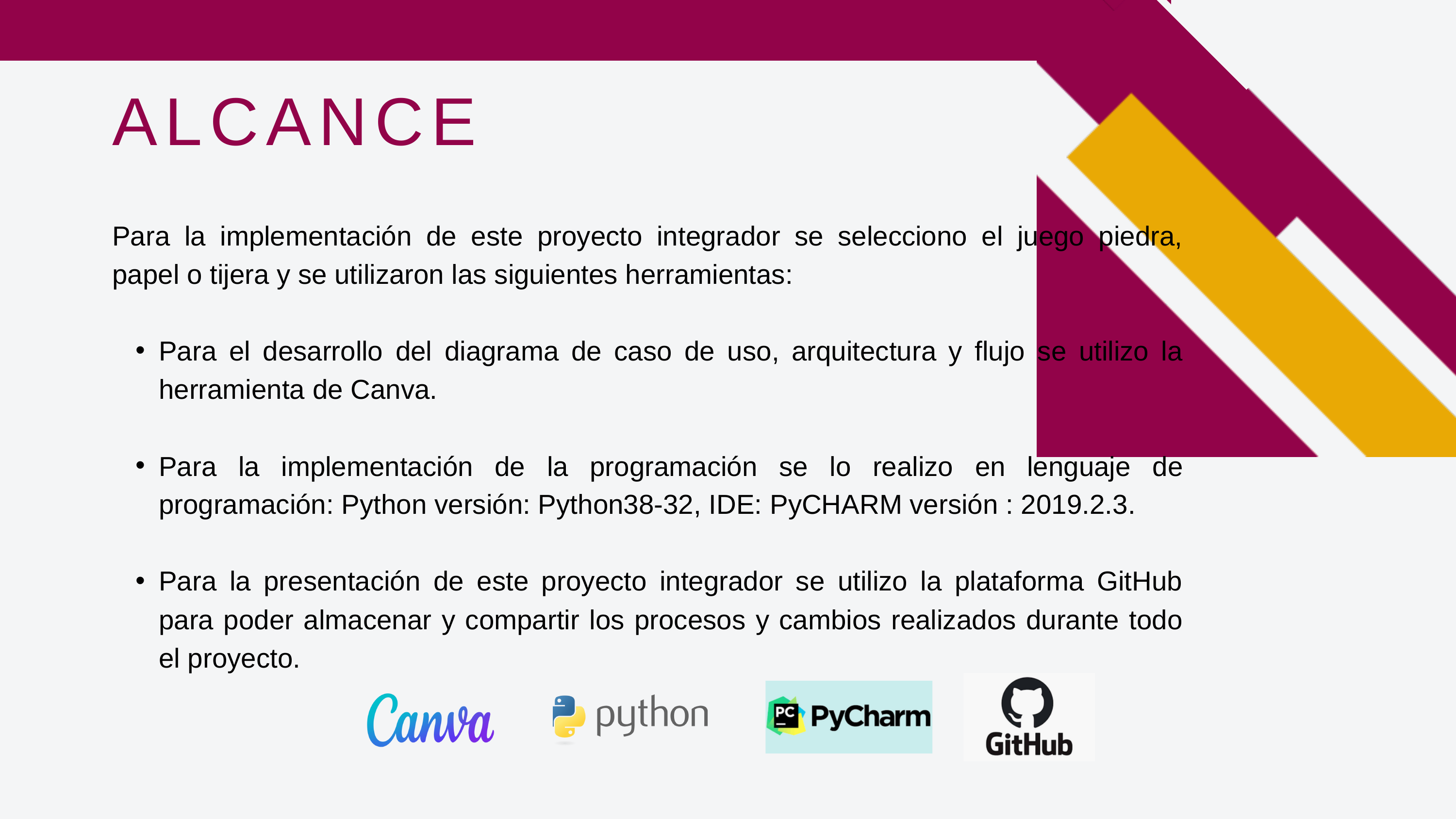

ALCANCE
Para la implementación de este proyecto integrador se selecciono el juego piedra, papel o tijera y se utilizaron las siguientes herramientas:

Para el desarrollo del diagrama de caso de uso, arquitectura y flujo se utilizo la herramienta de Canva.

Para la implementación de la programación se lo realizo en lenguaje de programación: Python versión: Python38-32, IDE: PyCHARM versión : 2019.2.3.

Para la presentación de este proyecto integrador se utilizo la plataforma GitHub para poder almacenar y compartir los procesos y cambios realizados durante todo el proyecto.